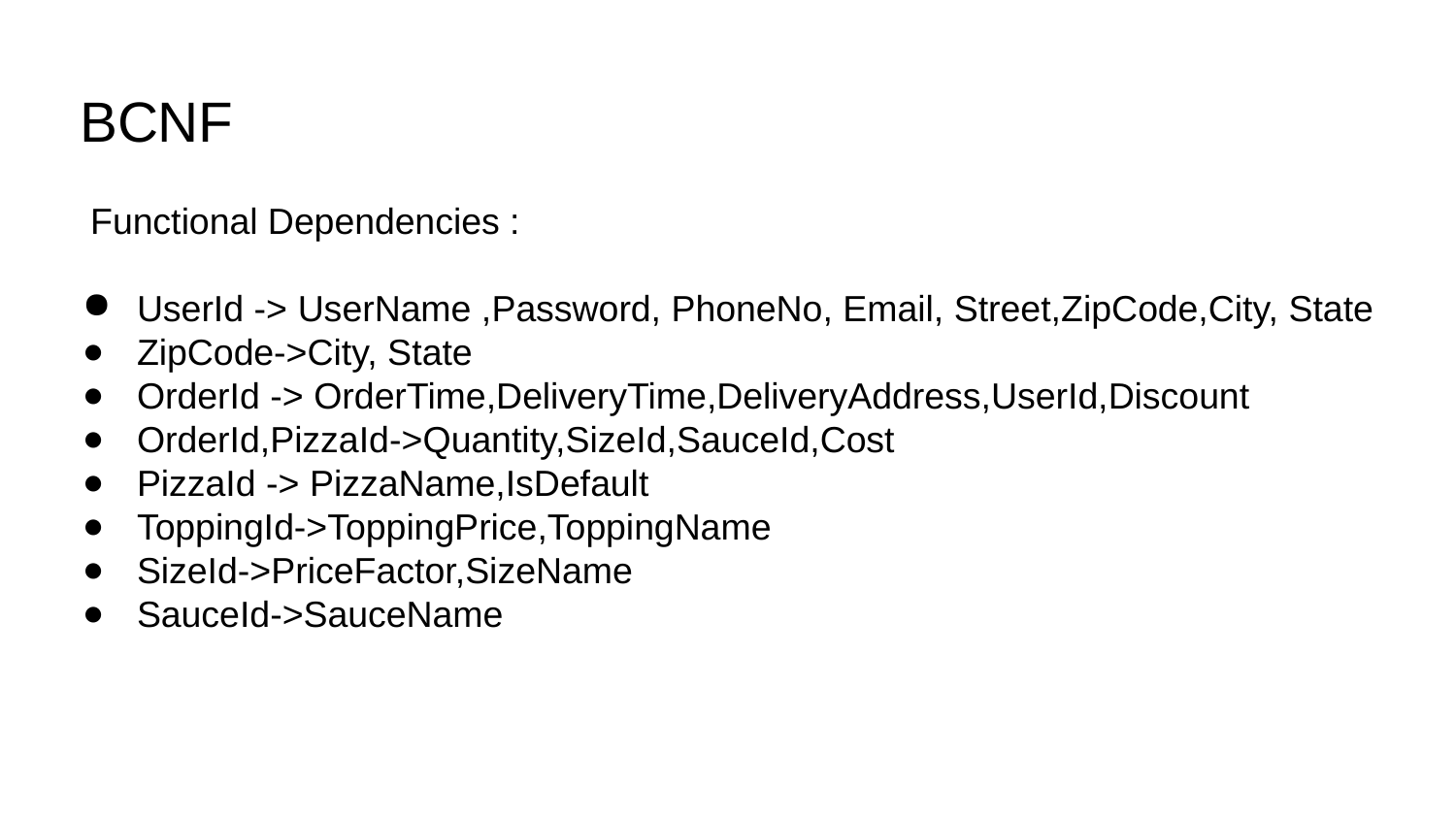

# BCNF
   Functional Dependencies :

UserId -> UserName ,Password, PhoneNo, Email, Street,ZipCode,City, State
ZipCode->City, State
OrderId -> OrderTime,DeliveryTime,DeliveryAddress,UserId,Discount
OrderId,PizzaId->Quantity,SizeId,SauceId,Cost
PizzaId -> PizzaName,IsDefault
ToppingId->ToppingPrice,ToppingName
SizeId->PriceFactor,SizeName
SauceId->SauceName